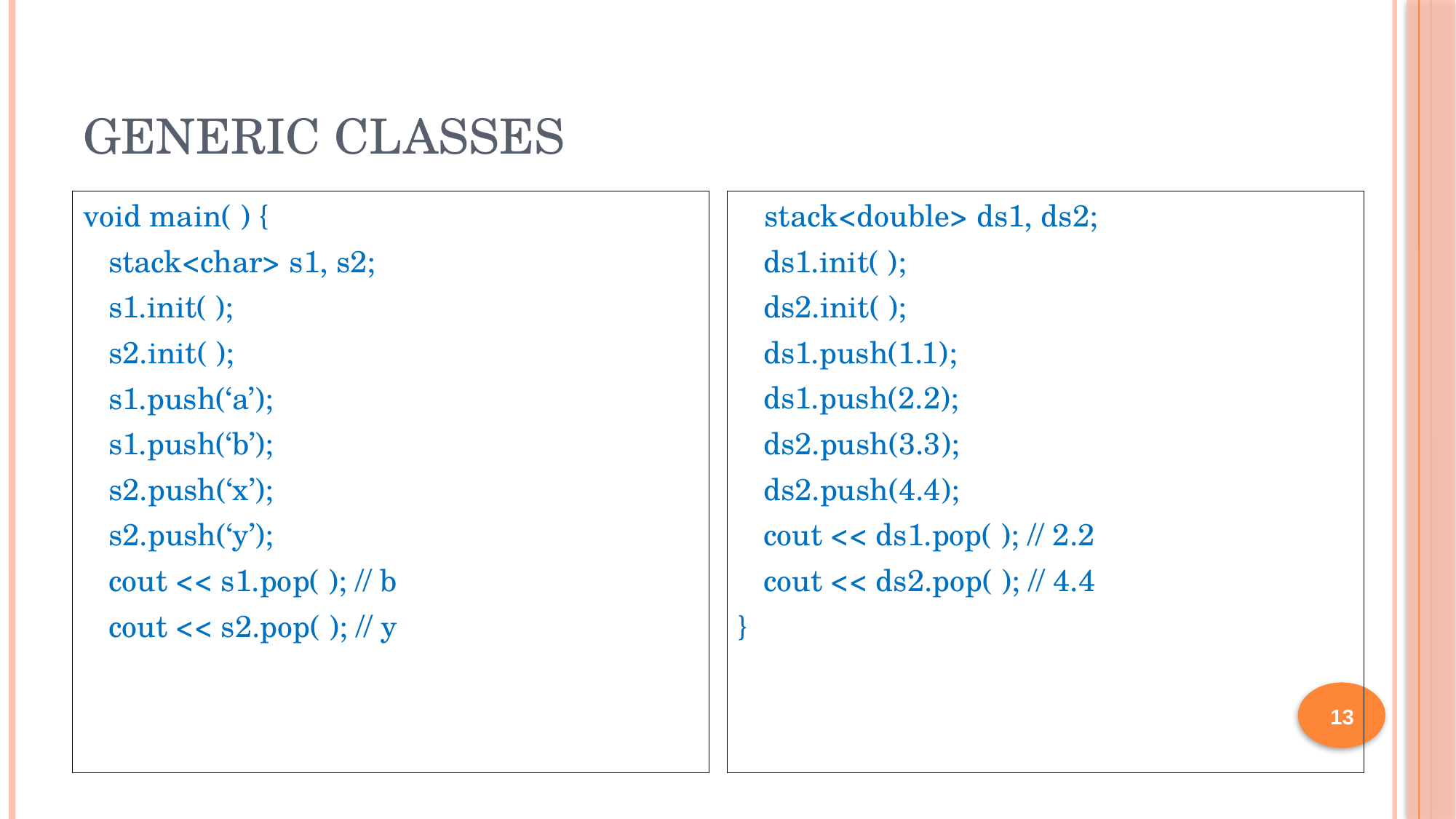

# Generic Classes
void main( ) {
   stack<char> s1, s2;
   s1.init( );
   s2.init( );
   s1.push(‘a’);
   s1.push(‘b’);
   s2.push(‘x’);
   s2.push(‘y’);
   cout << s1.pop( ); // b
   cout << s2.pop( ); // y
    stack<double> ds1, ds2;
   ds1.init( );
   ds2.init( );
   ds1.push(1.1);
   ds1.push(2.2);
   ds2.push(3.3);
   ds2.push(4.4);
   cout << ds1.pop( ); // 2.2
   cout << ds2.pop( ); // 4.4
}
13